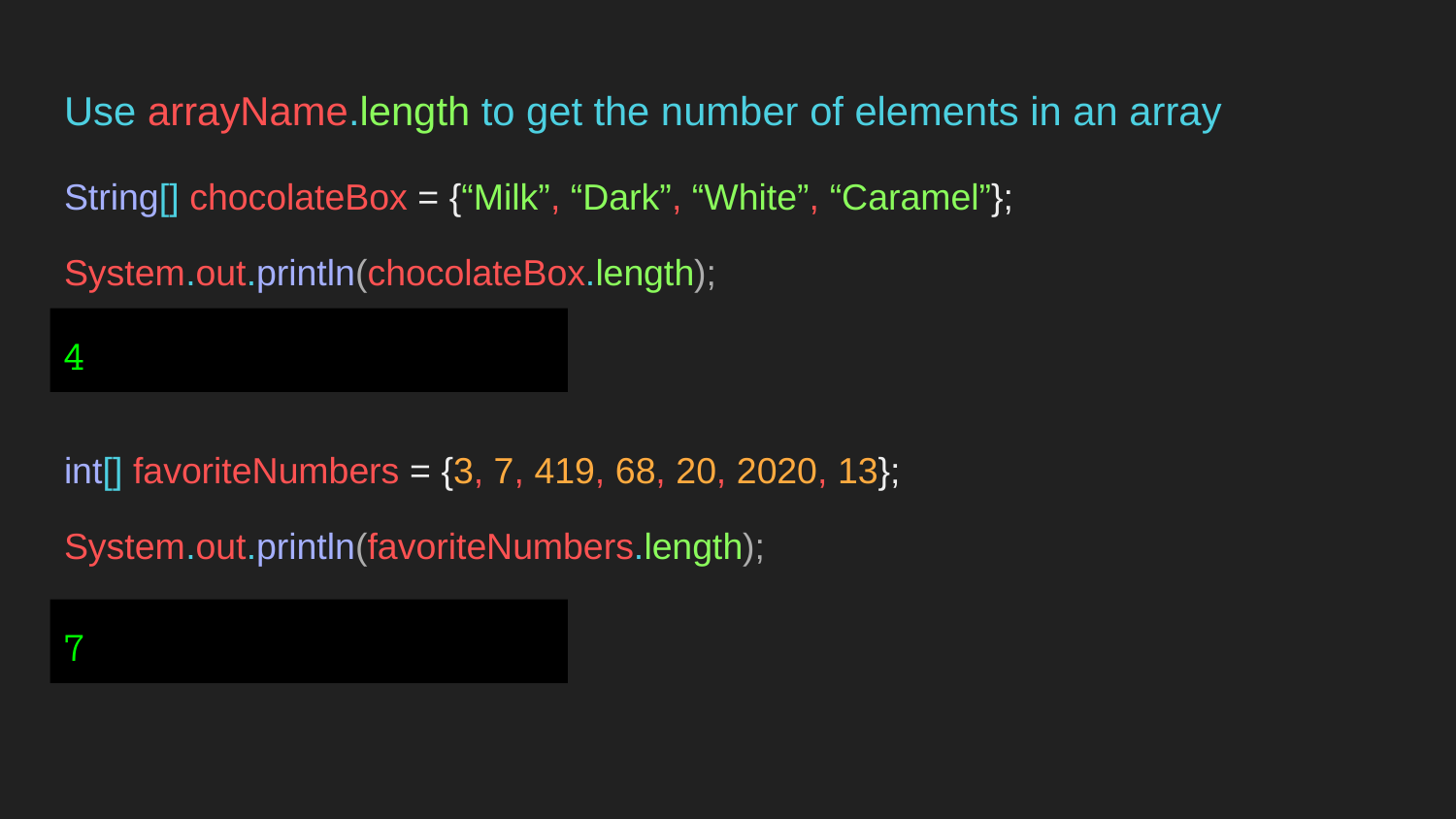

# Use arrayName.length to get the number of elements in an array
String[] chocolateBox = {“Milk”, “Dark”, “White”, “Caramel”};
System.out.println(chocolateBox.length);

4
int[] favoriteNumbers = {3, 7, 419, 68, 20, 2020, 13};
System.out.println(favoriteNumbers.length);
7